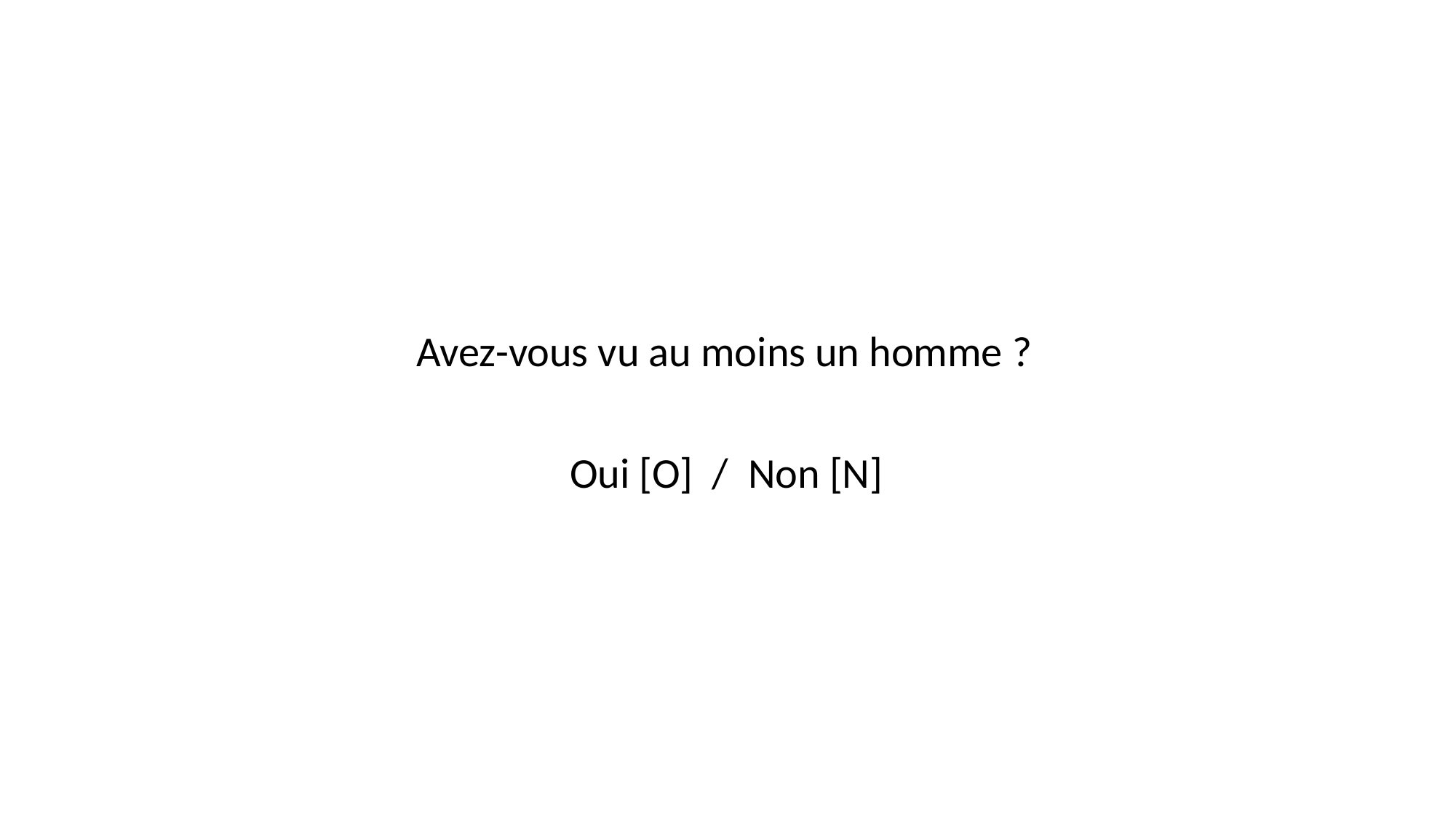

Avez-vous vu au moins un homme ?

Oui [O]  /  Non [N]